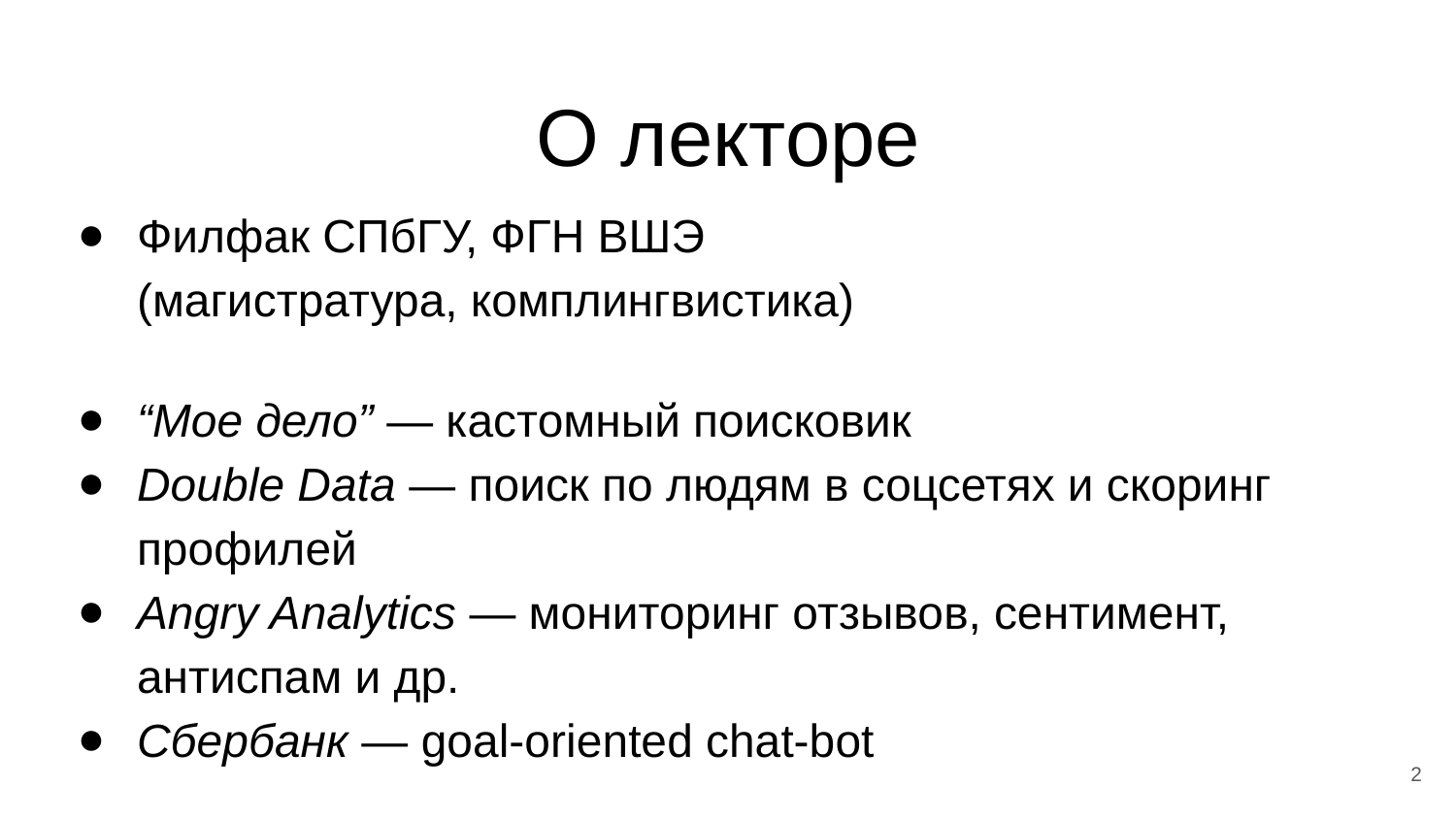

# О лекторе
Филфак СПбГУ, ФГН ВШЭ
(магистратура, комплингвистика)
“Мое дело” — кастомный поисковик
Double Data — поиск по людям в соцсетях и скоринг профилей
Angry Analytics — мониторинг отзывов, сентимент, антиспам и др.
Сбербанк — goal-oriented chat-bot
2